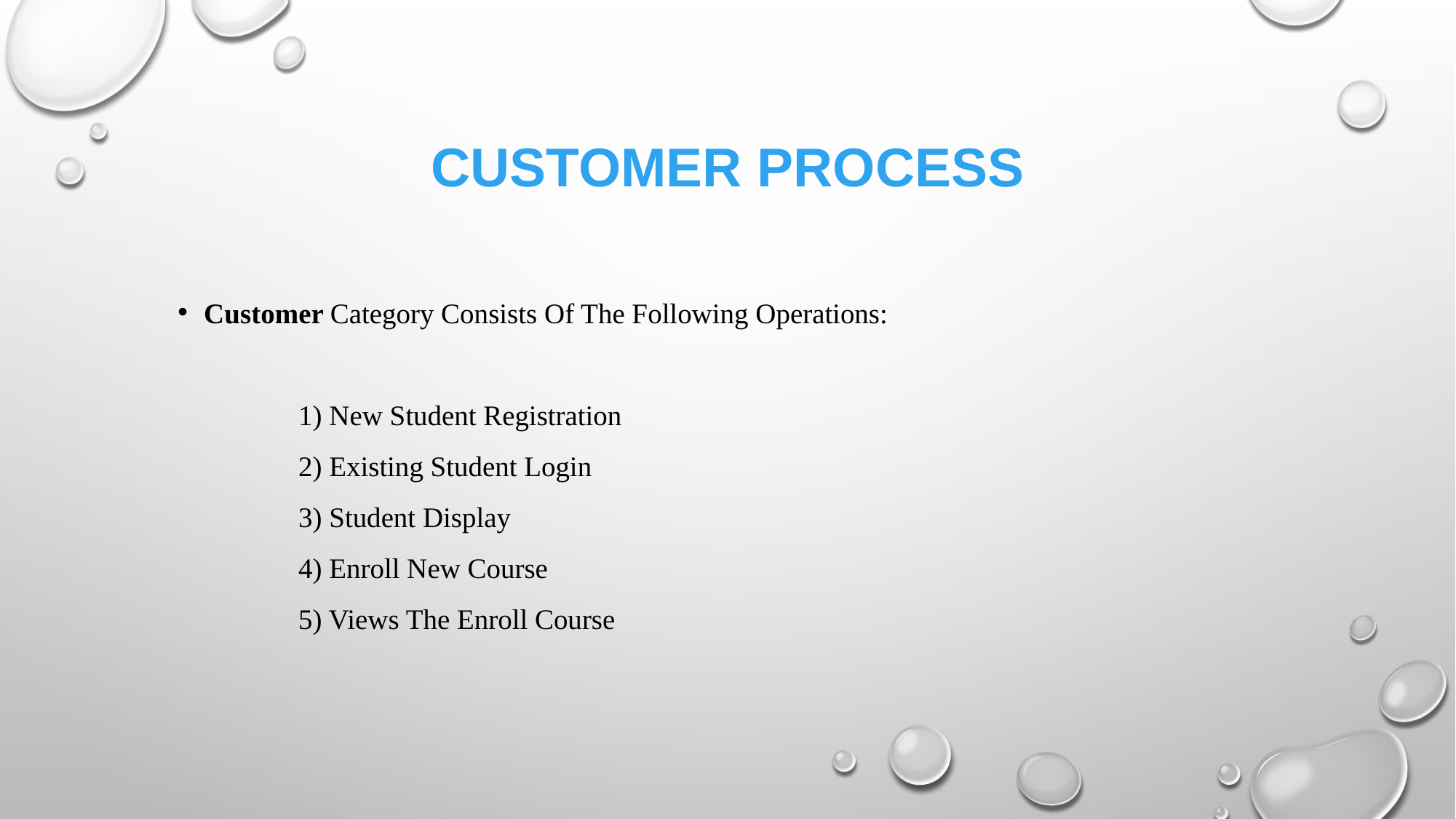

# CUSTOMER PROCESS
Customer Category Consists Of The Following Operations:

                 1) New Student Registration
                 2) Existing Student Login
                 3) Student Display
                 4) Enroll New Course
                 5) Views The Enroll Course